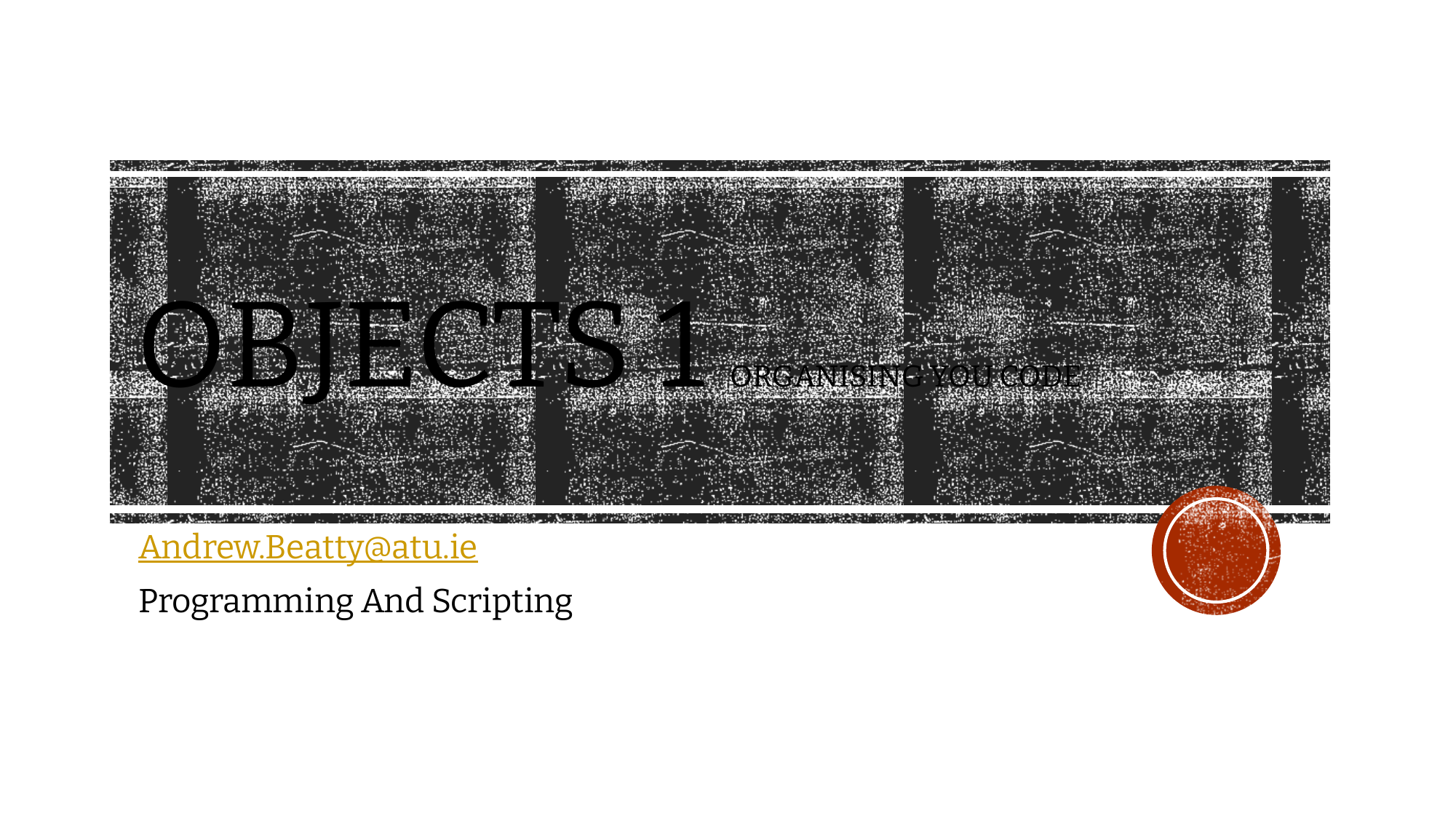

# Objects 1 organising you code
Andrew.Beatty@atu.ie
Programming And Scripting